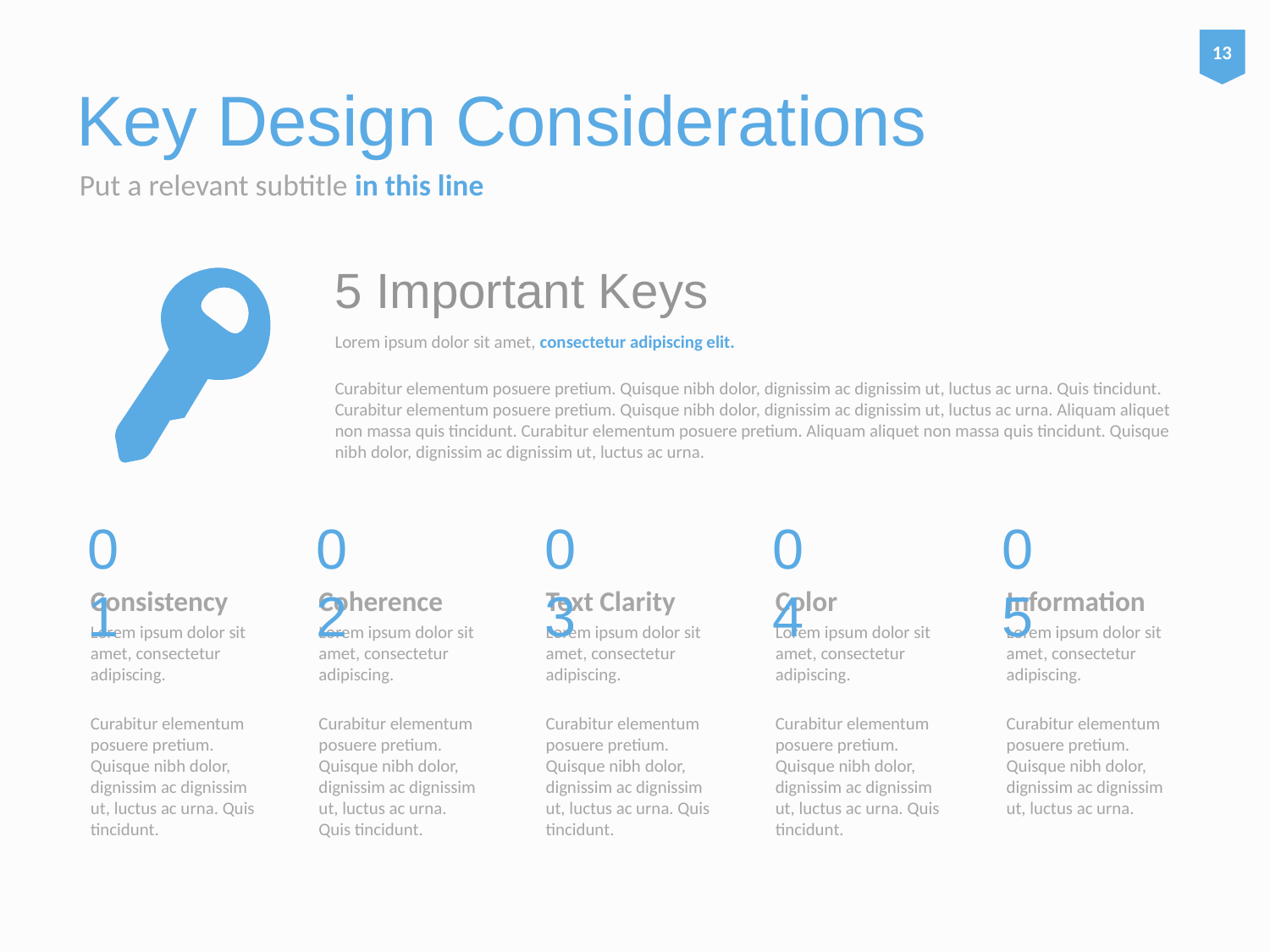

13
# Key Design Considerations
Put a relevant subtitle in this line
5 Important Keys

Lorem ipsum dolor sit amet, consectetur adipiscing elit.
Curabitur elementum posuere pretium. Quisque nibh dolor, dignissim ac dignissim ut, luctus ac urna. Quis tincidunt. Curabitur elementum posuere pretium. Quisque nibh dolor, dignissim ac dignissim ut, luctus ac urna. Aliquam aliquet non massa quis tincidunt. Curabitur elementum posuere pretium. Aliquam aliquet non massa quis tincidunt. Quisque nibh dolor, dignissim ac dignissim ut, luctus ac urna.

01
02
03
04
05
Consistency
Lorem ipsum dolor sit amet, consectetur adipiscing.

Curabitur elementum posuere pretium. Quisque nibh dolor, dignissim ac dignissim ut, luctus ac urna. Quis tincidunt.
Coherence
Lorem ipsum dolor sit amet, consectetur adipiscing.

Curabitur elementum posuere pretium. Quisque nibh dolor, dignissim ac dignissim ut, luctus ac urna. Quis tincidunt.
Text Clarity
Lorem ipsum dolor sit amet, consectetur adipiscing.

Curabitur elementum posuere pretium. Quisque nibh dolor, dignissim ac dignissim ut, luctus ac urna. Quis tincidunt.
Color
Lorem ipsum dolor sit amet, consectetur adipiscing.

Curabitur elementum posuere pretium. Quisque nibh dolor, dignissim ac dignissim ut, luctus ac urna. Quis tincidunt.
Information
Lorem ipsum dolor sit amet, consectetur adipiscing.

Curabitur elementum posuere pretium. Quisque nibh dolor, dignissim ac dignissim ut, luctus ac urna.